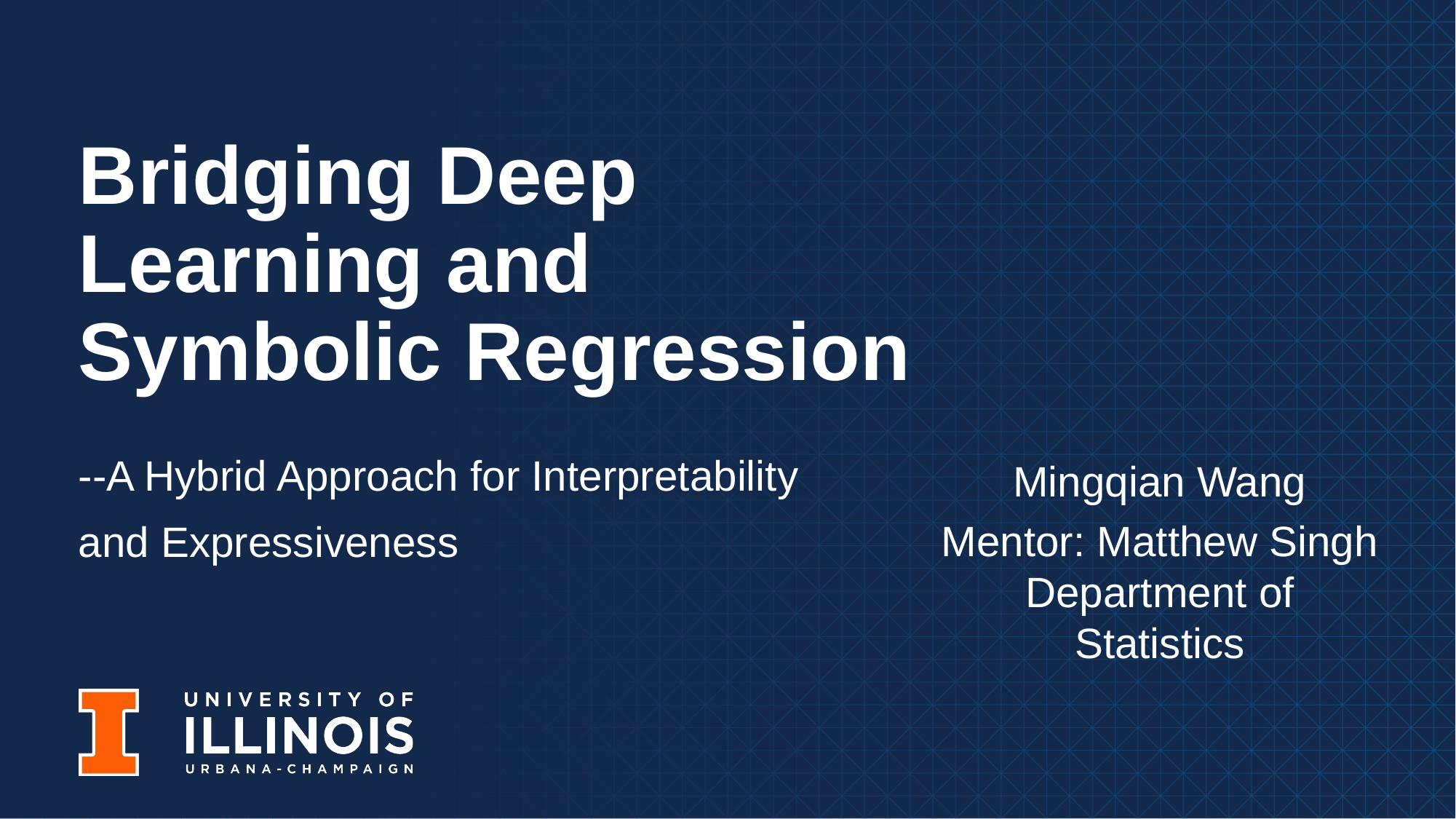

# Bridging Deep Learning and Symbolic Regression
--A Hybrid Approach for Interpretability and Expressiveness
Mingqian Wang
Mentor: Matthew Singh Department of Statistics